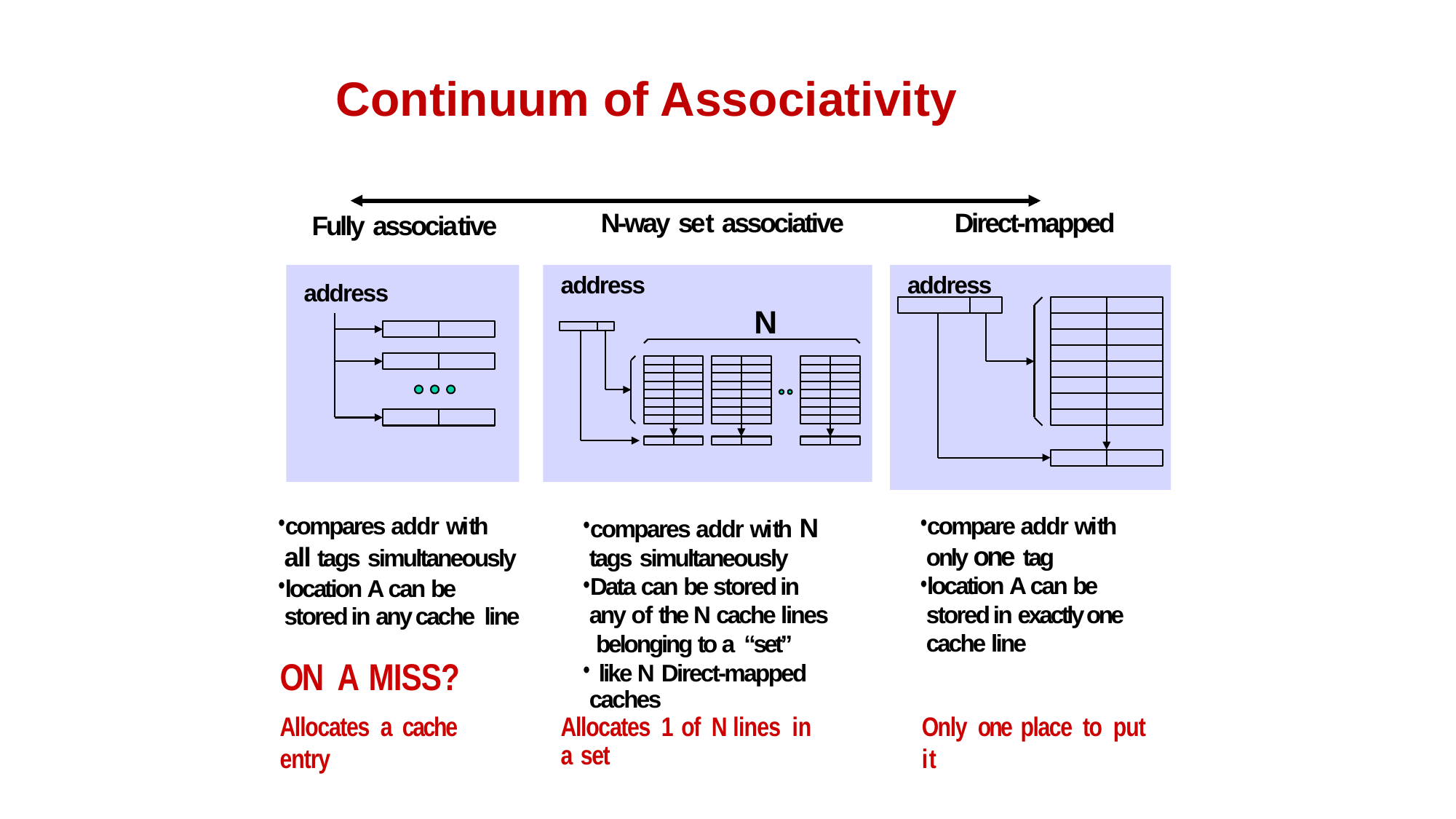

# Continuum of Associativity

N-way set associative	Direct-mapped
Fully associative

address
N

address

address

compare addr with  only one tag
location A can be  stored in exactly one  cache line
compares addr with N
tags simultaneously
Data can be stored in  any of the N cache lines  belonging to a “set”
like N Direct-mapped
caches
Allocates  1  of  N lines  in a set
compares addr with
all tags simultaneously
location A can be  stored in any cache line
ON  A MISS?
Allocates  a  cache entry
Only  one  place  to  put it